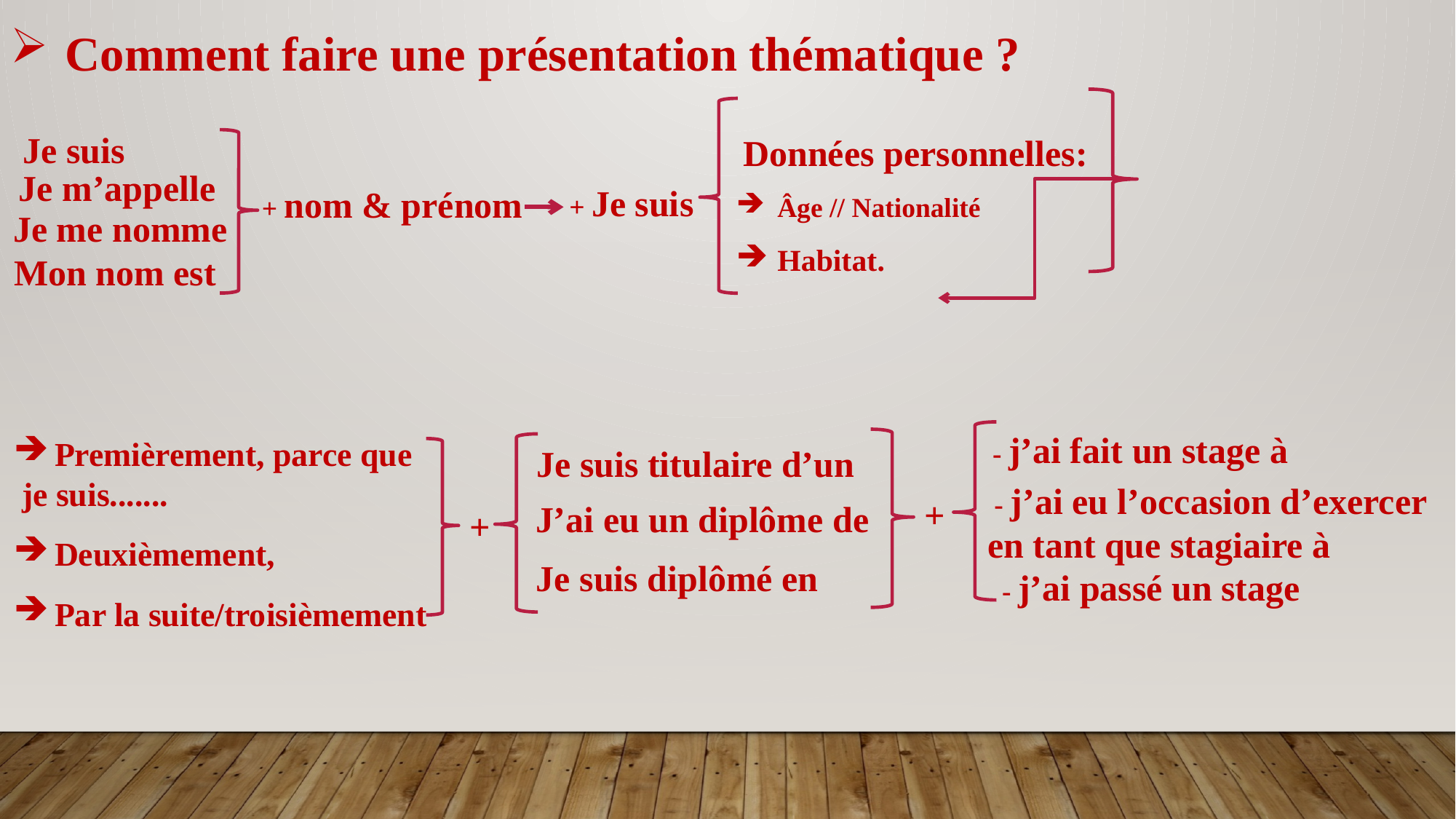

Comment faire une présentation thématique ?

 Données personnelles:
Âge // Nationalité
Habitat.
 Je suis

 Je m’appelle
+ Je suis
 + nom & prénom
 Je me nomme
 Mon nom est

 - j’ai fait un stage à
Premièrement, parce que
 je suis.......
Deuxièmement,
Par la suite/troisièmement

 Je suis titulaire d’un

 - j’ai eu l’occasion d’exercer en tant que stagiaire à
+
J’ai eu un diplôme de
+
Je suis diplômé en
 - j’ai passé un stage